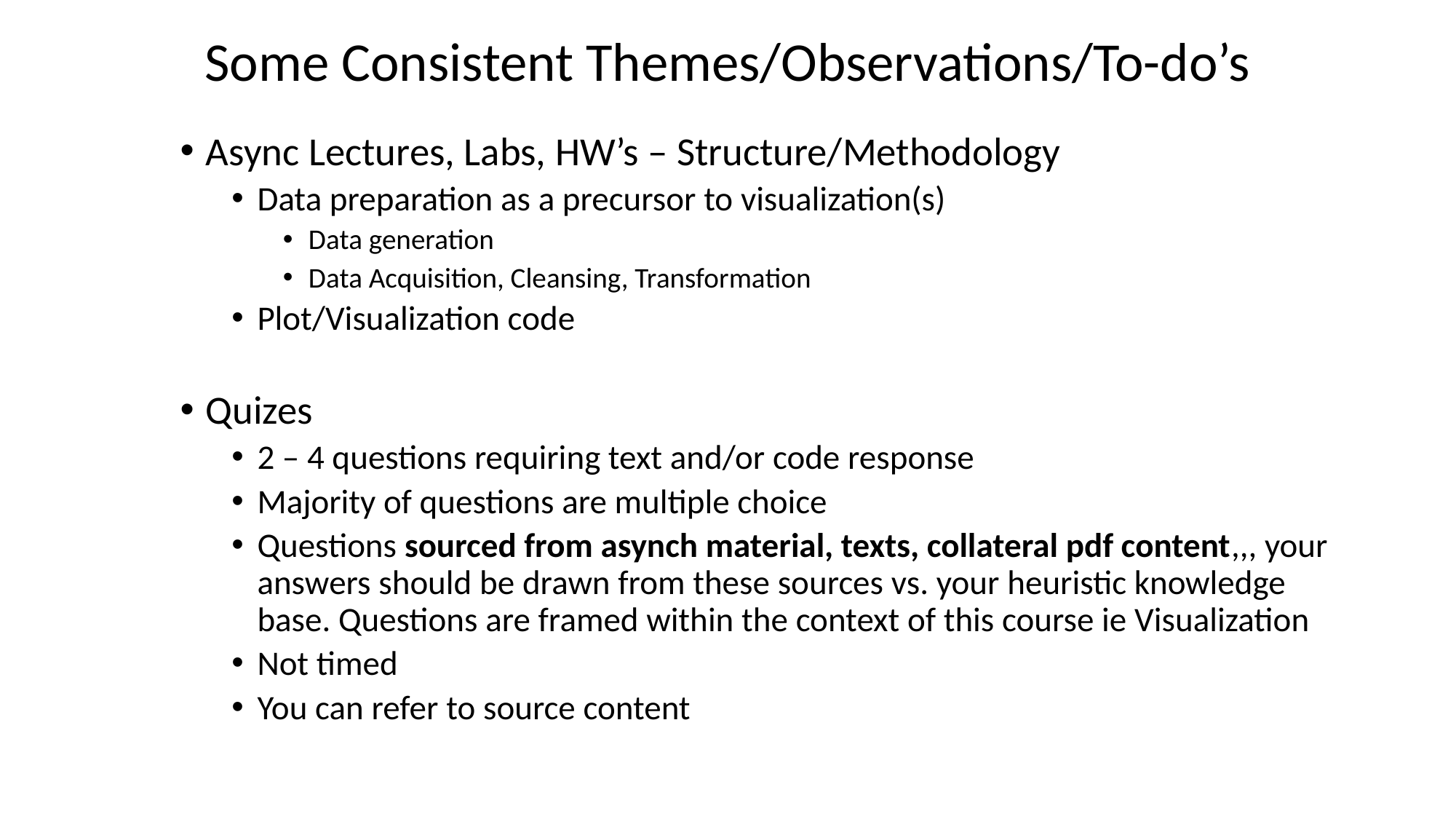

# Some Consistent Themes/Observations/To-do’s
Async Lectures, Labs, HW’s – Structure/Methodology
Data preparation as a precursor to visualization(s)
Data generation
Data Acquisition, Cleansing, Transformation
Plot/Visualization code

Quizes
2 – 4 questions requiring text and/or code response
Majority of questions are multiple choice
Questions sourced from asynch material, texts, collateral pdf content,,, your answers should be drawn from these sources vs. your heuristic knowledge base. Questions are framed within the context of this course ie Visualization
Not timed
You can refer to source content